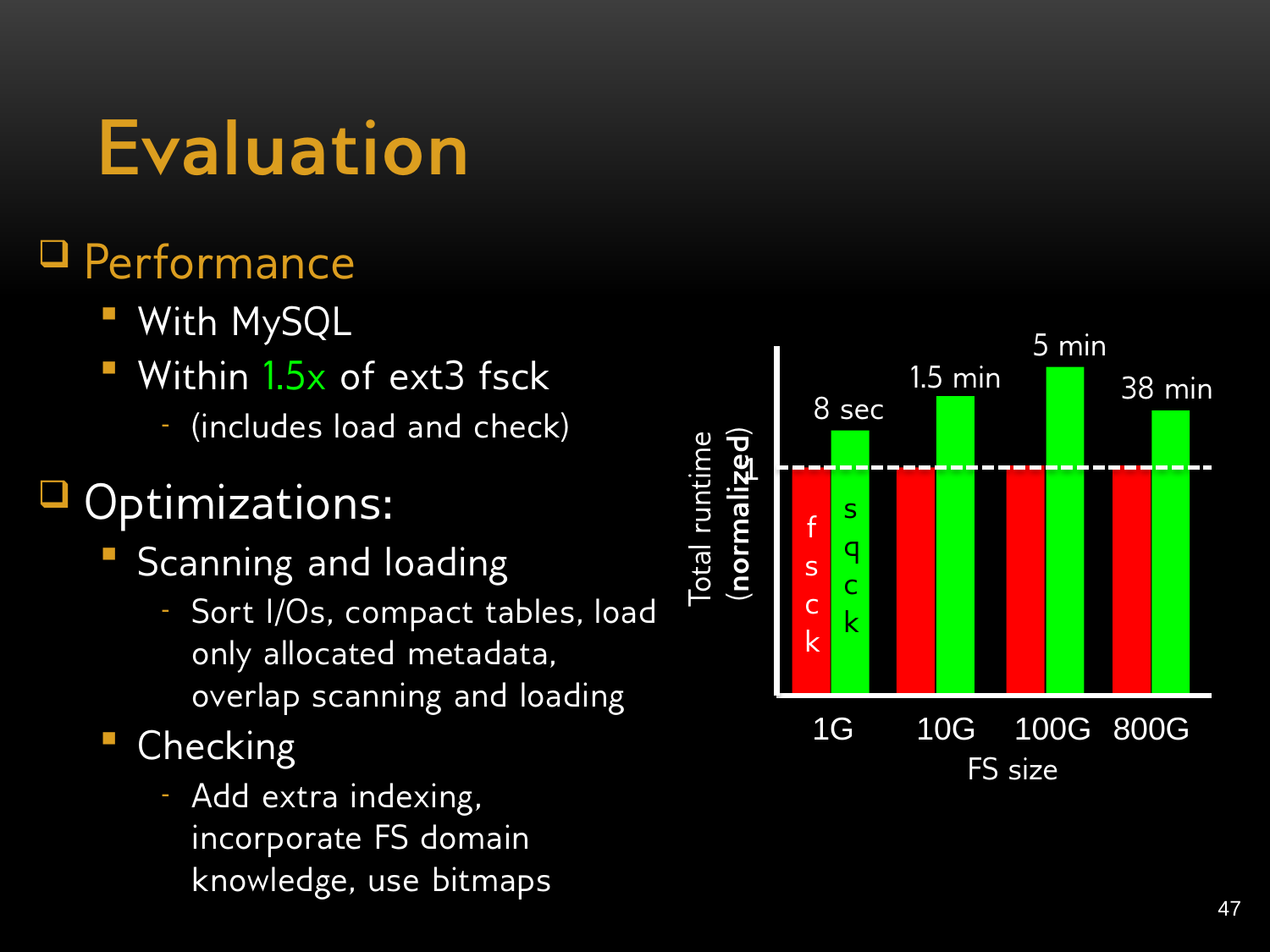

# Evaluation
Performance
With MySQL
Within 1.5x of ext3 fsck
(includes load and check)
Optimizations:
Scanning and loading
Sort I/Os, compact tables, load only allocated metadata, overlap scanning and loading
Checking
Add extra indexing, incorporate FS domain knowledge, use bitmaps

5 min
1.5 min

38 min
8 sec

sqck
1

fsck

Total runtime
(normalized)
1G
10G
800G
100G
FS size
47